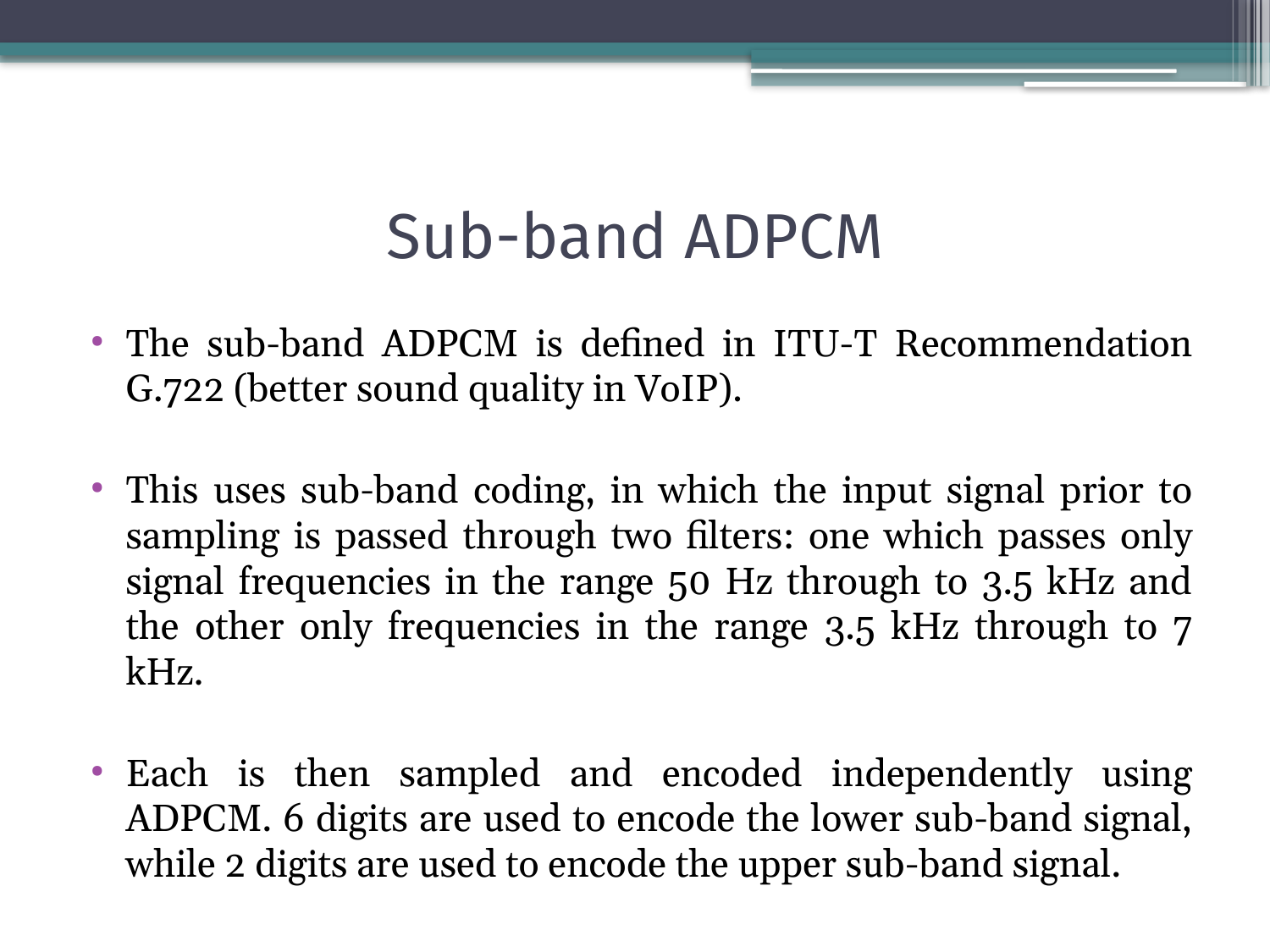

# Sub-band ADPCM
The sub-band ADPCM is defined in ITU-T Recommendation G.722 (better sound quality in VoIP).

This uses sub-band coding, in which the input signal prior to sampling is passed through two filters: one which passes only signal frequencies in the range 50 Hz through to 3.5 kHz and the other only frequencies in the range 3.5 kHz through to 7 kHz.

Each is then sampled and encoded independently using ADPCM. 6 digits are used to encode the lower sub-band signal, while 2 digits are used to encode the upper sub-band signal.